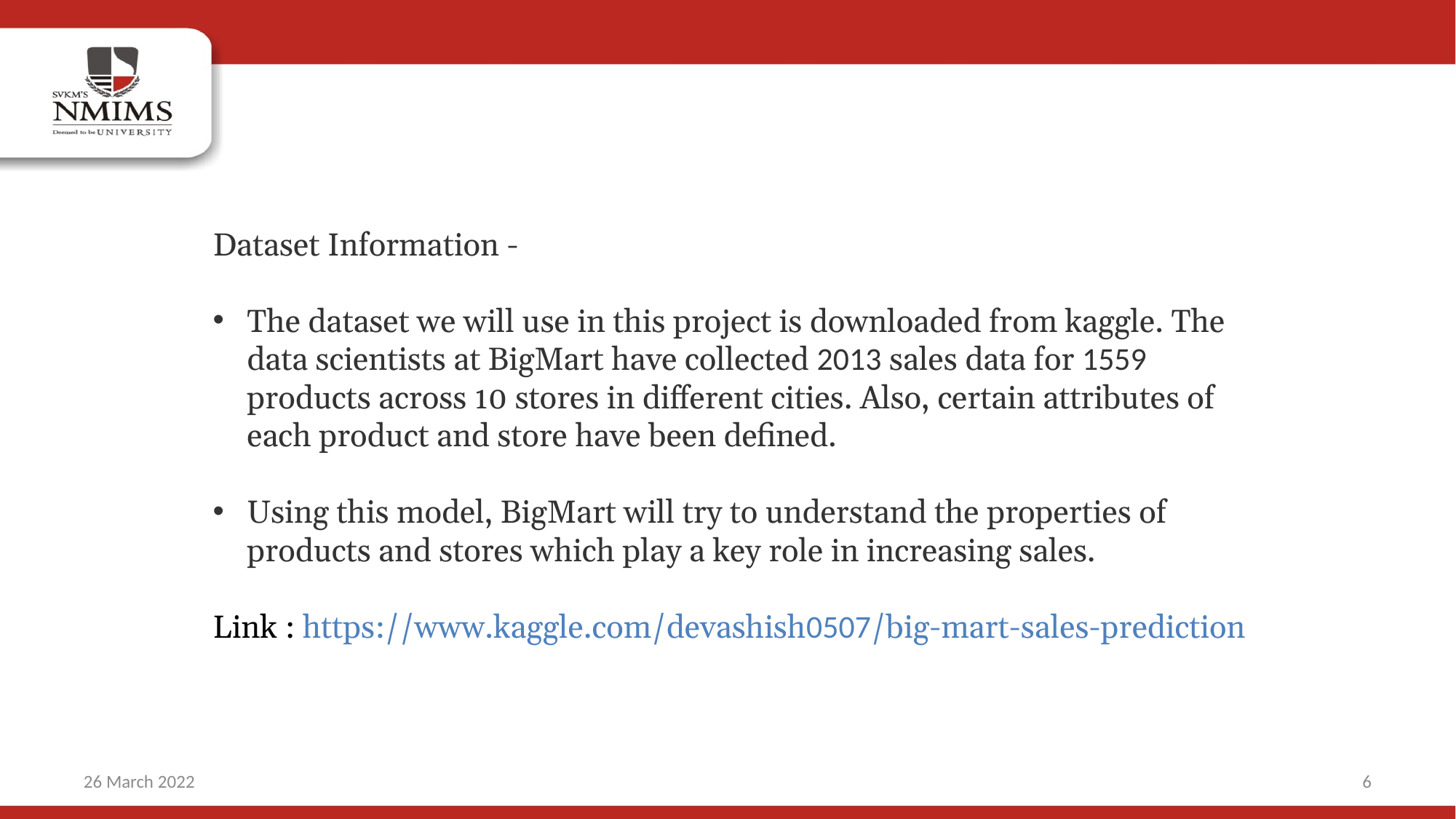

Dataset Information -

The dataset we will use in this project is downloaded from kaggle. The data scientists at BigMart have collected 2013 sales data for 1559 products across 10 stores in different cities. Also, certain attributes of each product and store have been defined.

Using this model, BigMart will try to understand the properties of products and stores which play a key role in increasing sales.

Link : https://www.kaggle.com/devashish0507/big-mart-sales-prediction
26 March 2022
6